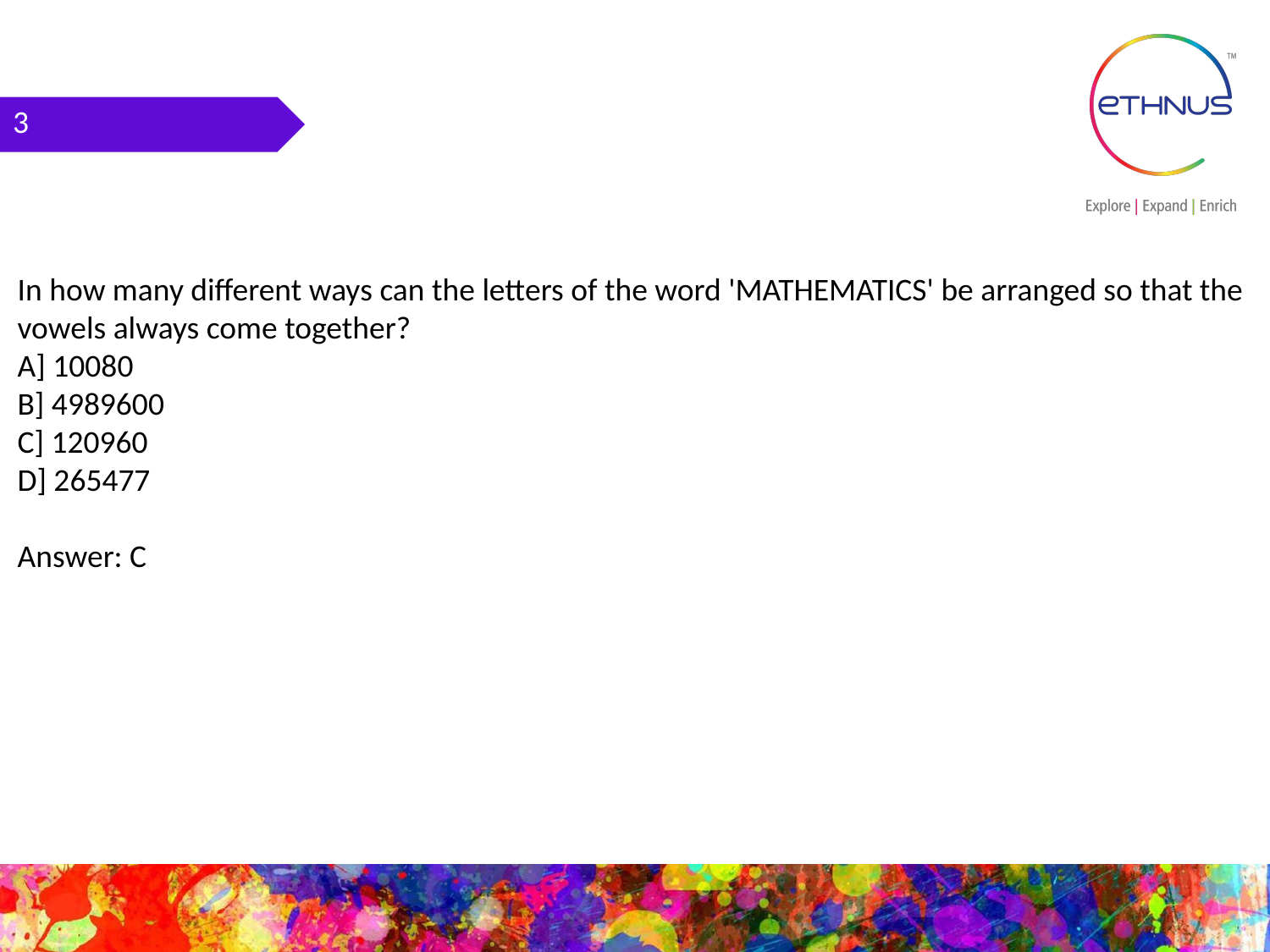

3
In how many different ways can the letters of the word 'MATHEMATICS' be arranged so that the vowels always come together?
A] 10080
B] 4989600
C] 120960
D] 265477

Answer: C